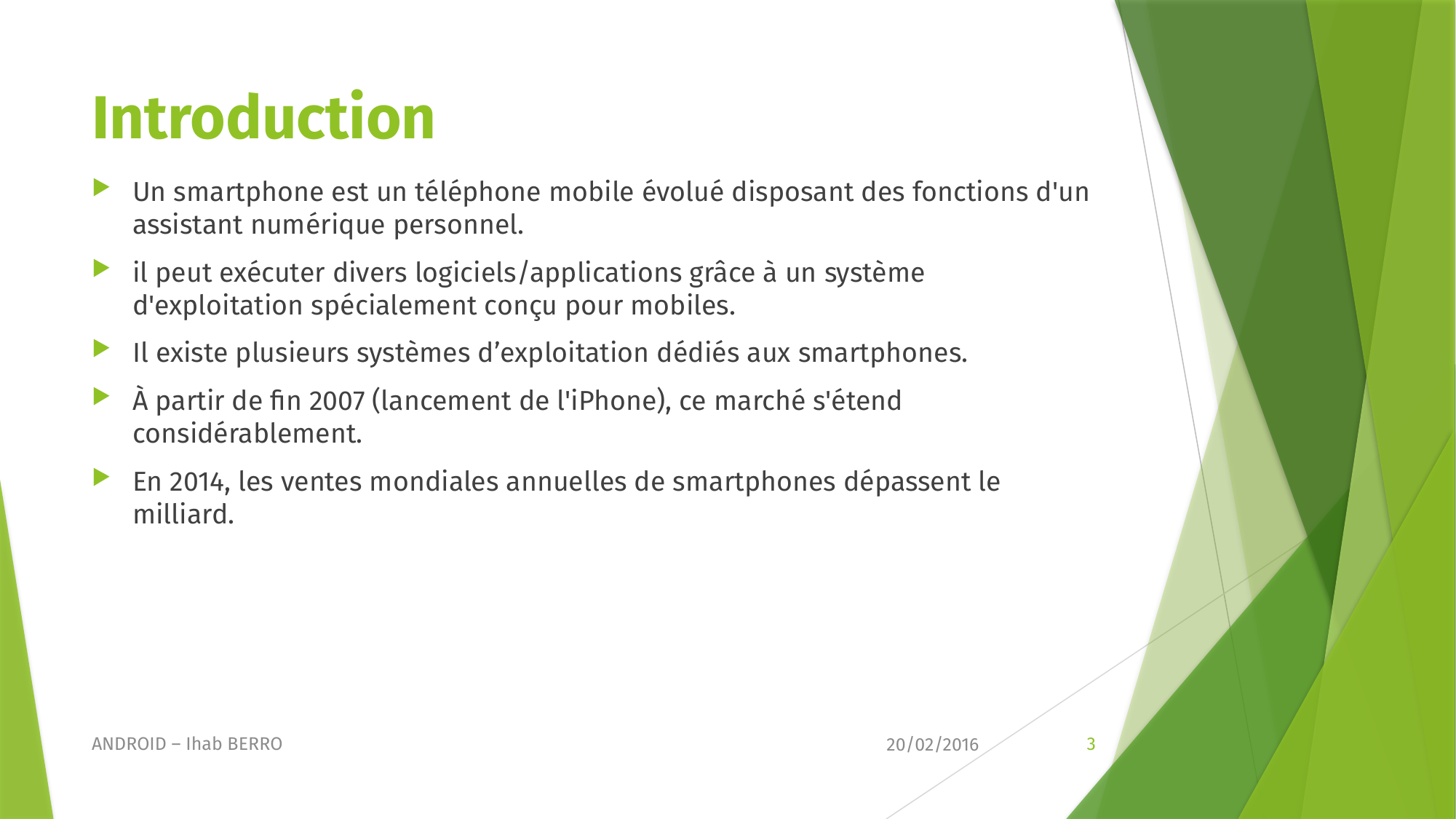

# Introduction
Un smartphone est un téléphone mobile évolué disposant des fonctions d'un assistant numérique personnel.
il peut exécuter divers logiciels/applications grâce à un système d'exploitation spécialement conçu pour mobiles.
Il existe plusieurs systèmes d’exploitation dédiés aux smartphones.
À partir de fin 2007 (lancement de l'iPhone), ce marché s'étend considérablement.
En 2014, les ventes mondiales annuelles de smartphones dépassent le milliard.
ANDROID – Ihab BERRO
20/02/2016
3